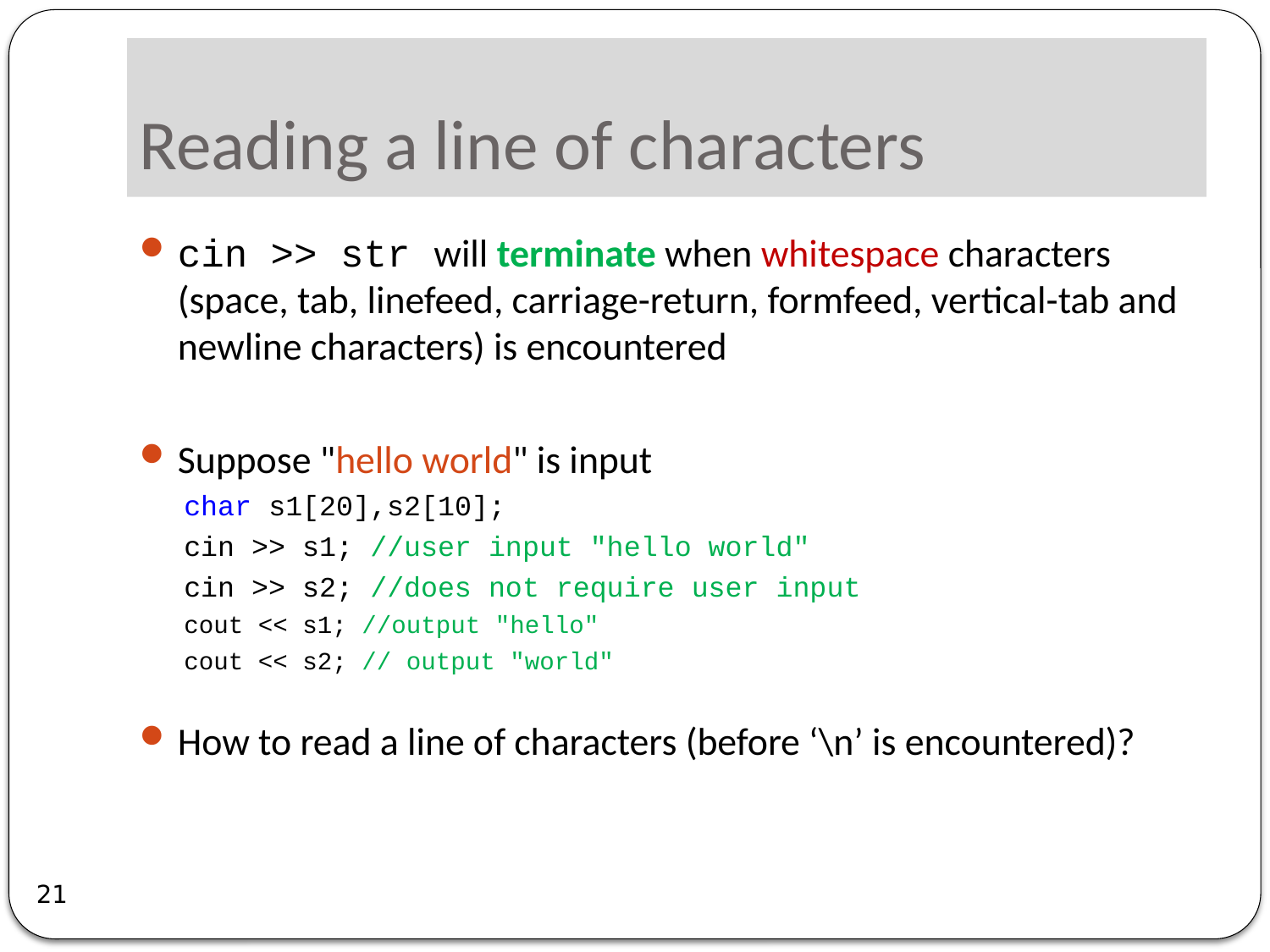

# Reading a line of characters
cin >> str will terminate when whitespace characters (space, tab, linefeed, carriage-return, formfeed, vertical-tab and newline characters) is encountered

Suppose "hello world" is input
char s1[20],s2[10];
cin >> s1; //user input "hello world"
cin >> s2; //does not require user input
cout << s1; //output "hello"
cout << s2; // output "world"
How to read a line of characters (before ‘\n’ is encountered)?

21